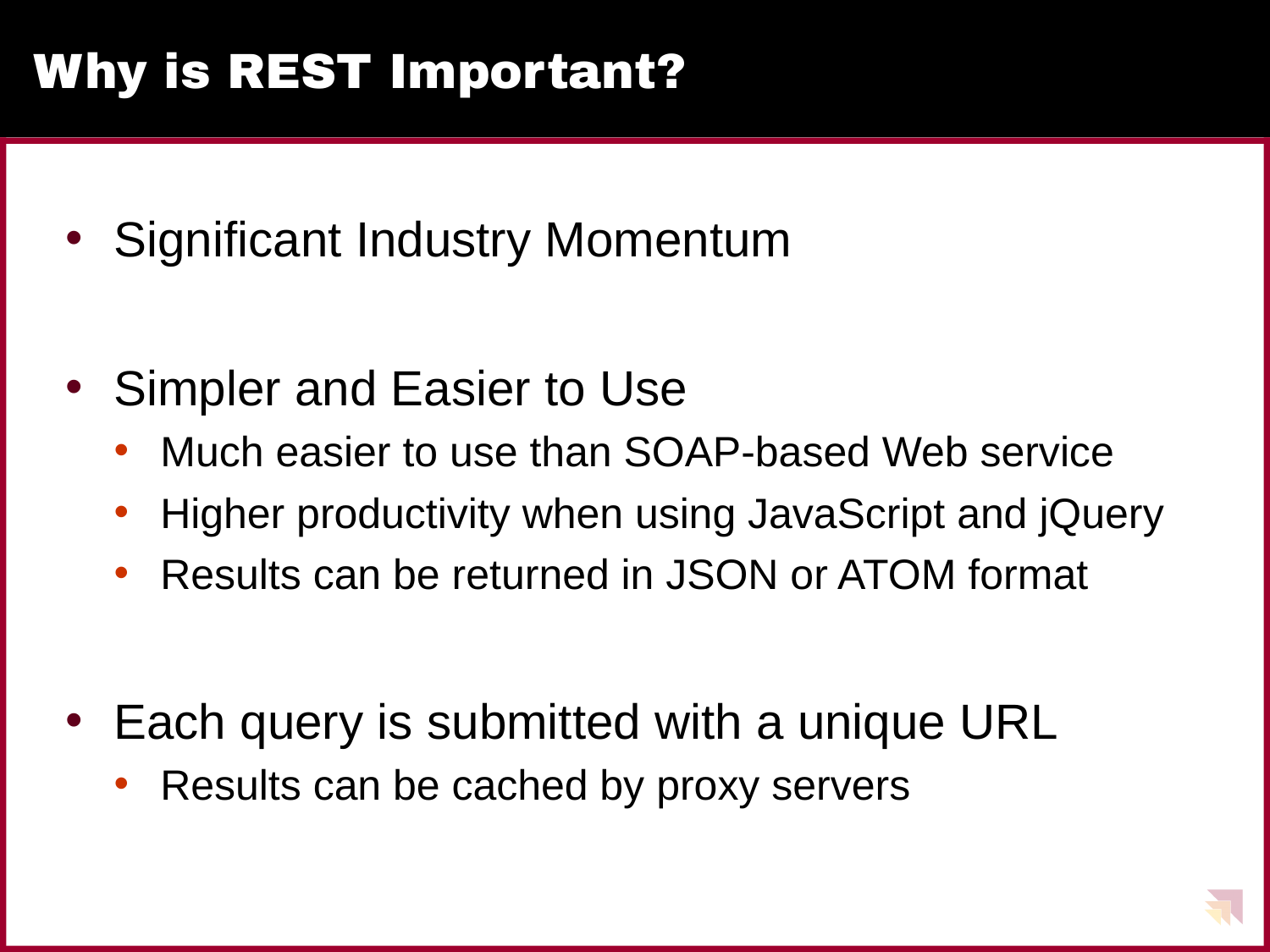

# Why is REST Important?
Significant Industry Momentum

Simpler and Easier to Use
Much easier to use than SOAP-based Web service
Higher productivity when using JavaScript and jQuery
Results can be returned in JSON or ATOM format

Each query is submitted with a unique URL
Results can be cached by proxy servers